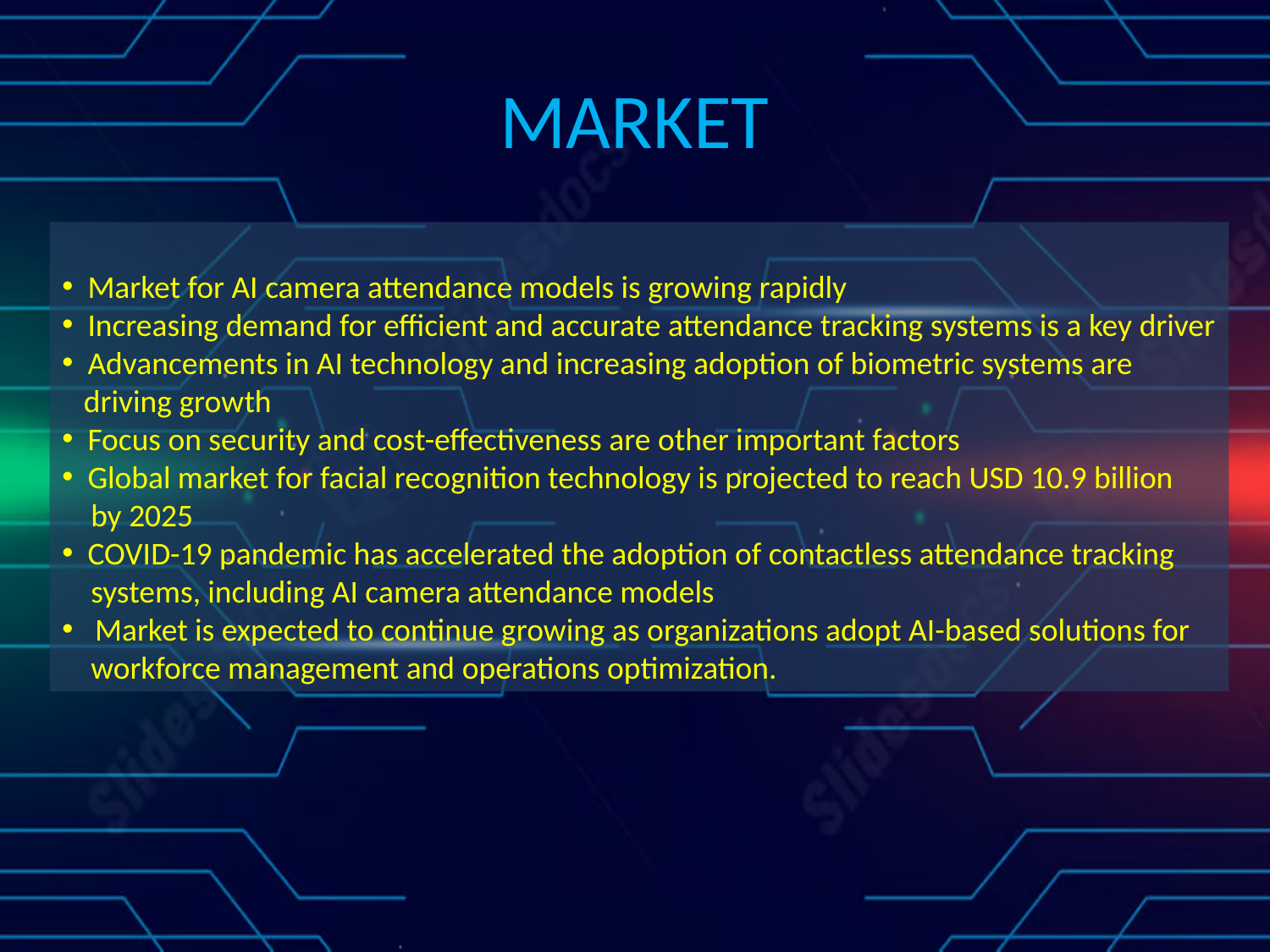

# MARKET

  Market for AI camera attendance models is growing rapidly
  Increasing demand for efficient and accurate attendance tracking systems is a key driver
  Advancements in AI technology and increasing adoption of biometric systems are
   driving growth
  Focus on security and cost-effectiveness are other important factors
  Global market for facial recognition technology is projected to reach USD 10.9 billion
    by 2025
  COVID-19 pandemic has accelerated the adoption of contactless attendance tracking
    systems, including AI camera attendance models
   Market is expected to continue growing as organizations adopt AI-based solutions for
    workforce management and operations optimization.